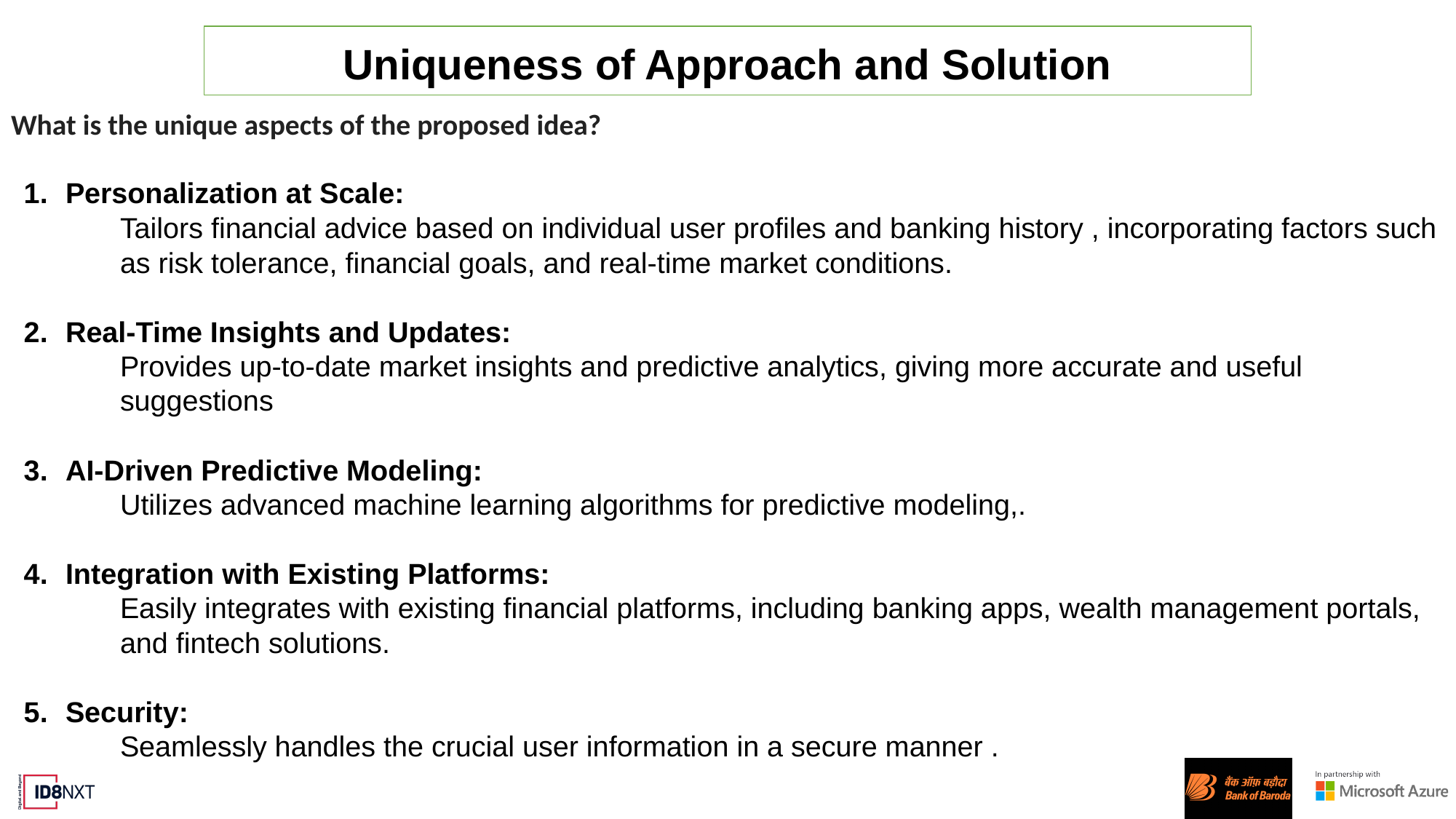

# Uniqueness of Approach and Solution
What is the unique aspects of the proposed idea?

Personalization at Scale:
Tailors financial advice based on individual user profiles and banking history , incorporating factors such as risk tolerance, financial goals, and real-time market conditions.

Real-Time Insights and Updates:
Provides up-to-date market insights and predictive analytics, giving more accurate and useful suggestions

AI-Driven Predictive Modeling:
Utilizes advanced machine learning algorithms for predictive modeling,.

Integration with Existing Platforms:
Easily integrates with existing financial platforms, including banking apps, wealth management portals, and fintech solutions.

Security:
Seamlessly handles the crucial user information in a secure manner .